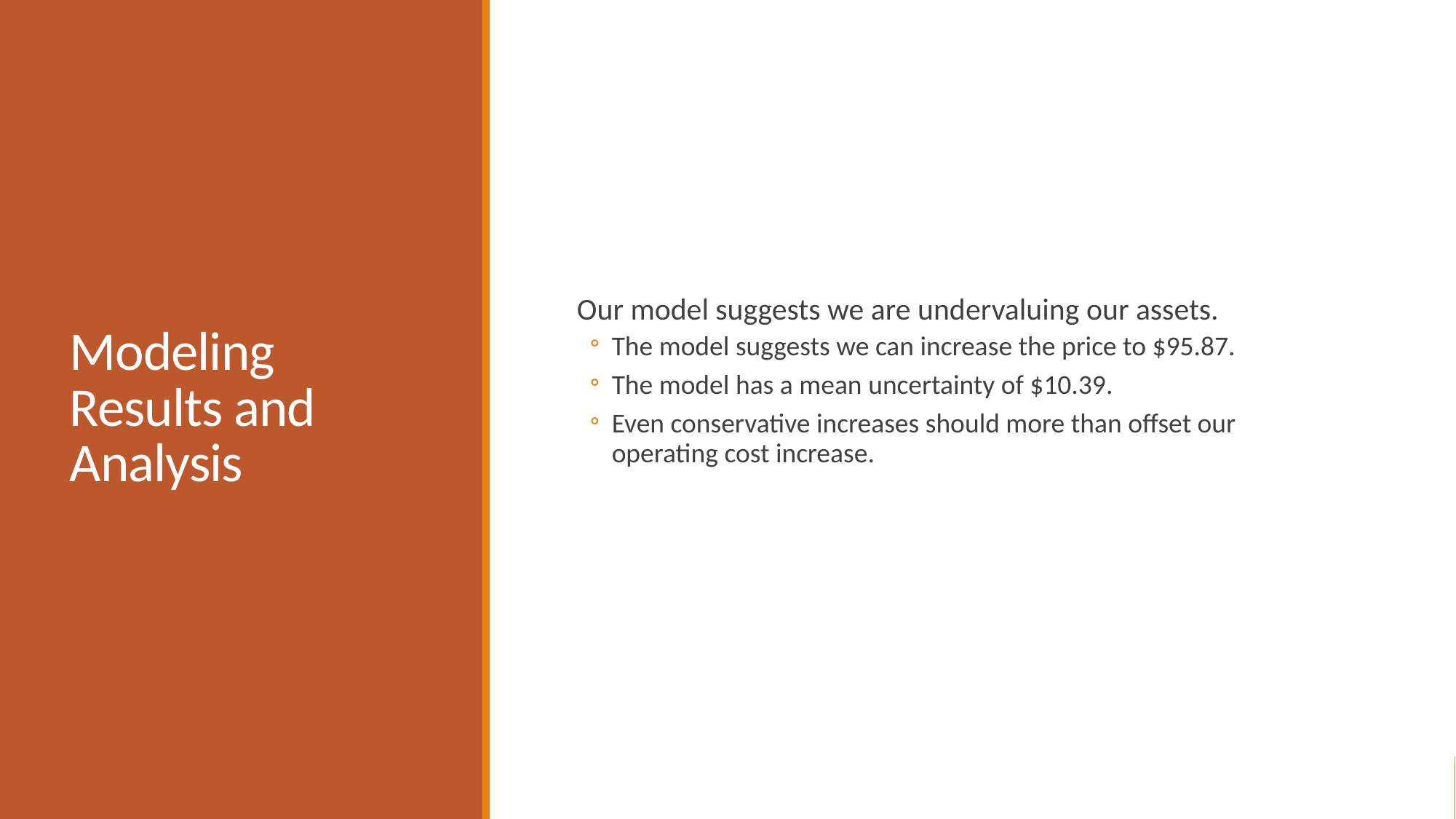

# Modeling Results and Analysis
Our model suggests we are undervaluing our assets.
The model suggests we can increase the price to $95.87.
The model has a mean uncertainty of $10.39.
Even conservative increases should more than offset our operating cost increase.